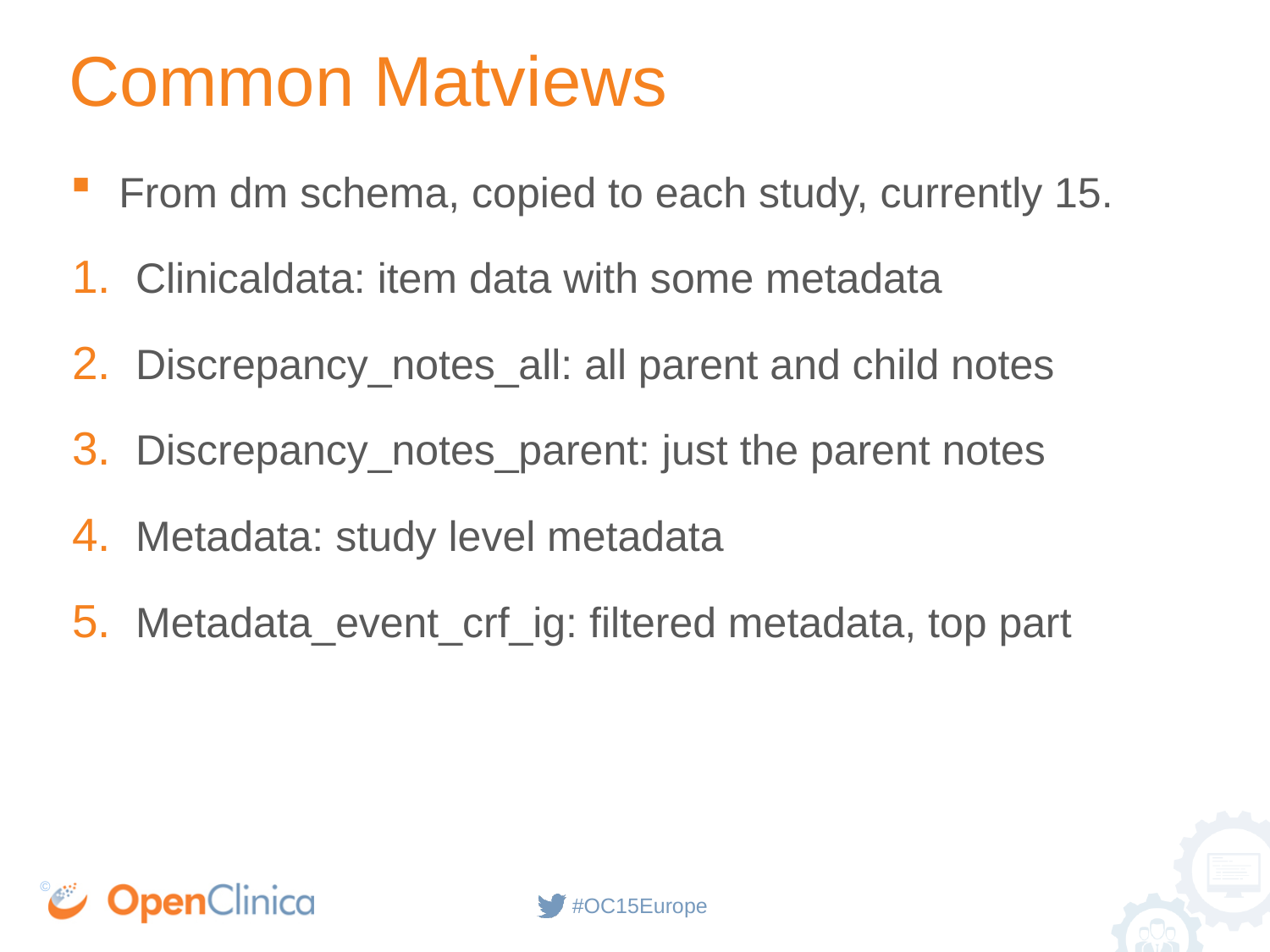

# Common Matviews
From dm schema, copied to each study, currently 15.
Clinicaldata: item data with some metadata
Discrepancy_notes_all: all parent and child notes
Discrepancy_notes_parent: just the parent notes
Metadata: study level metadata
Metadata_event_crf_ig: filtered metadata, top part